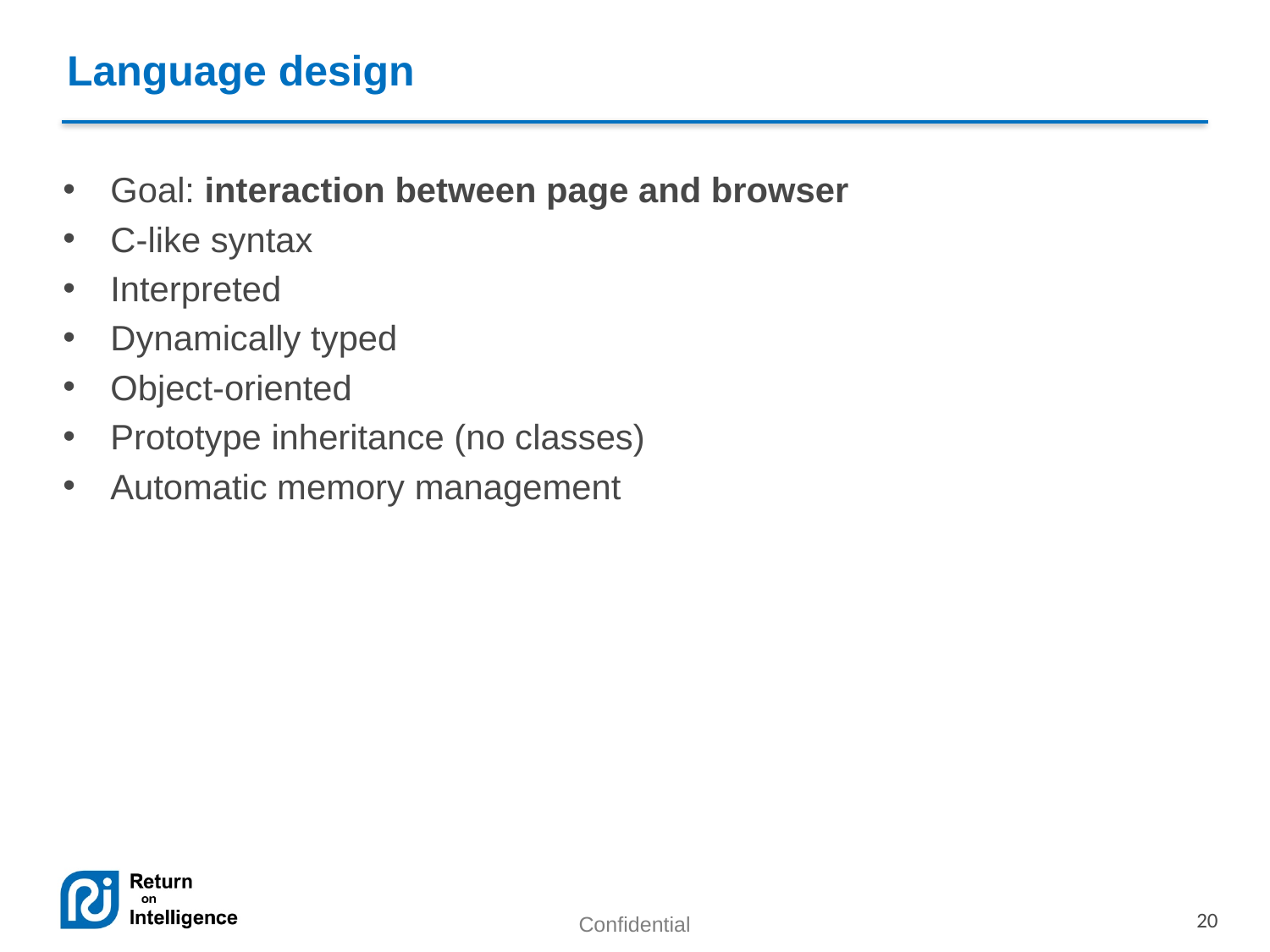

Language design
Goal: interaction between page and browser
C-like syntax
Interpreted
Dynamically typed
Object-oriented
Prototype inheritance (no classes)
Automatic memory management